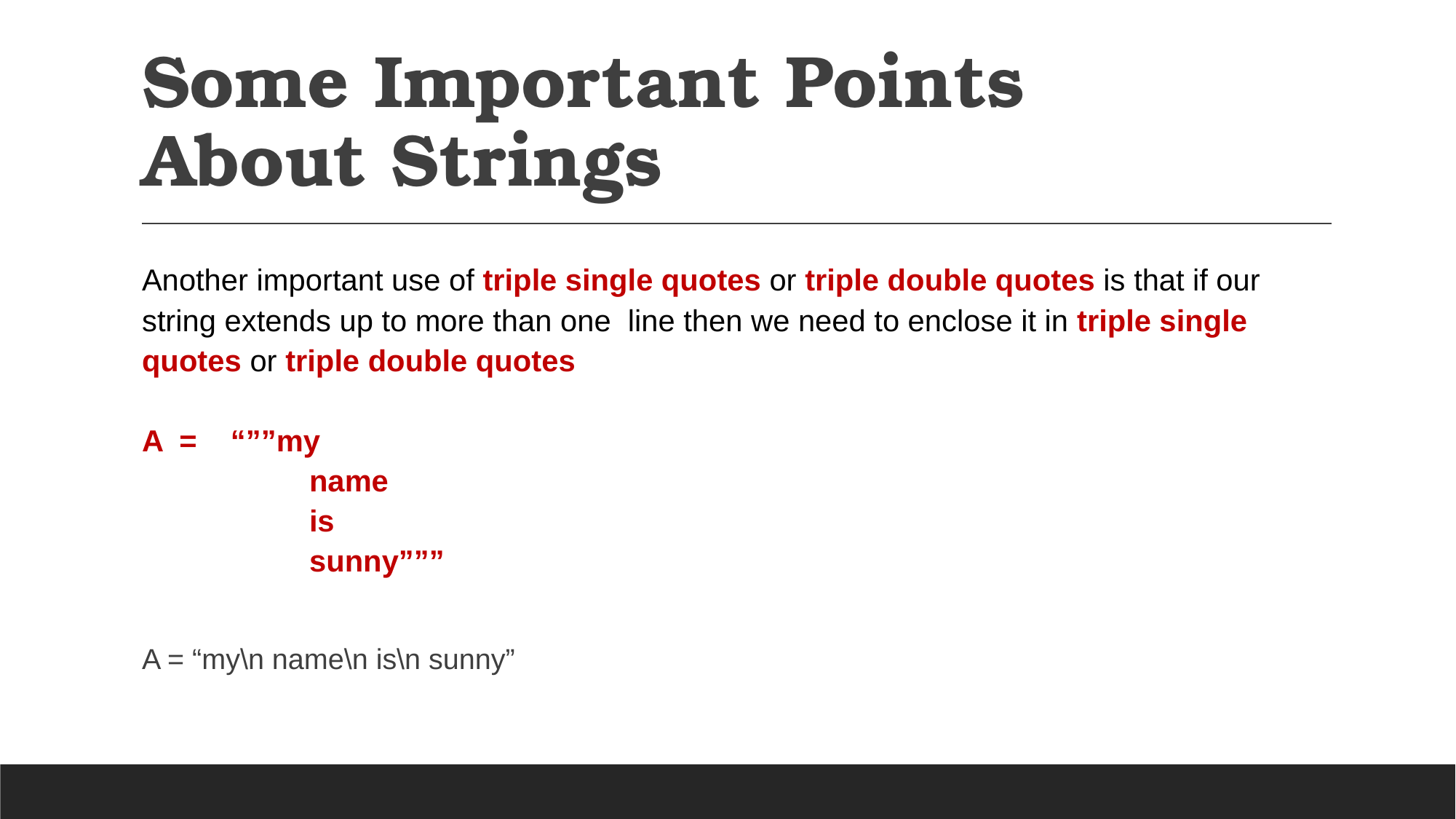

# Some Important Points About Strings
Another important use of triple single quotes or triple double quotes is that if our string extends up to more than one  line then we need to enclose it in triple single quotes or triple double quotes

A  =    “””my
                    name
                    is
                    sunny”””

A = “my\n name\n is\n sunny”